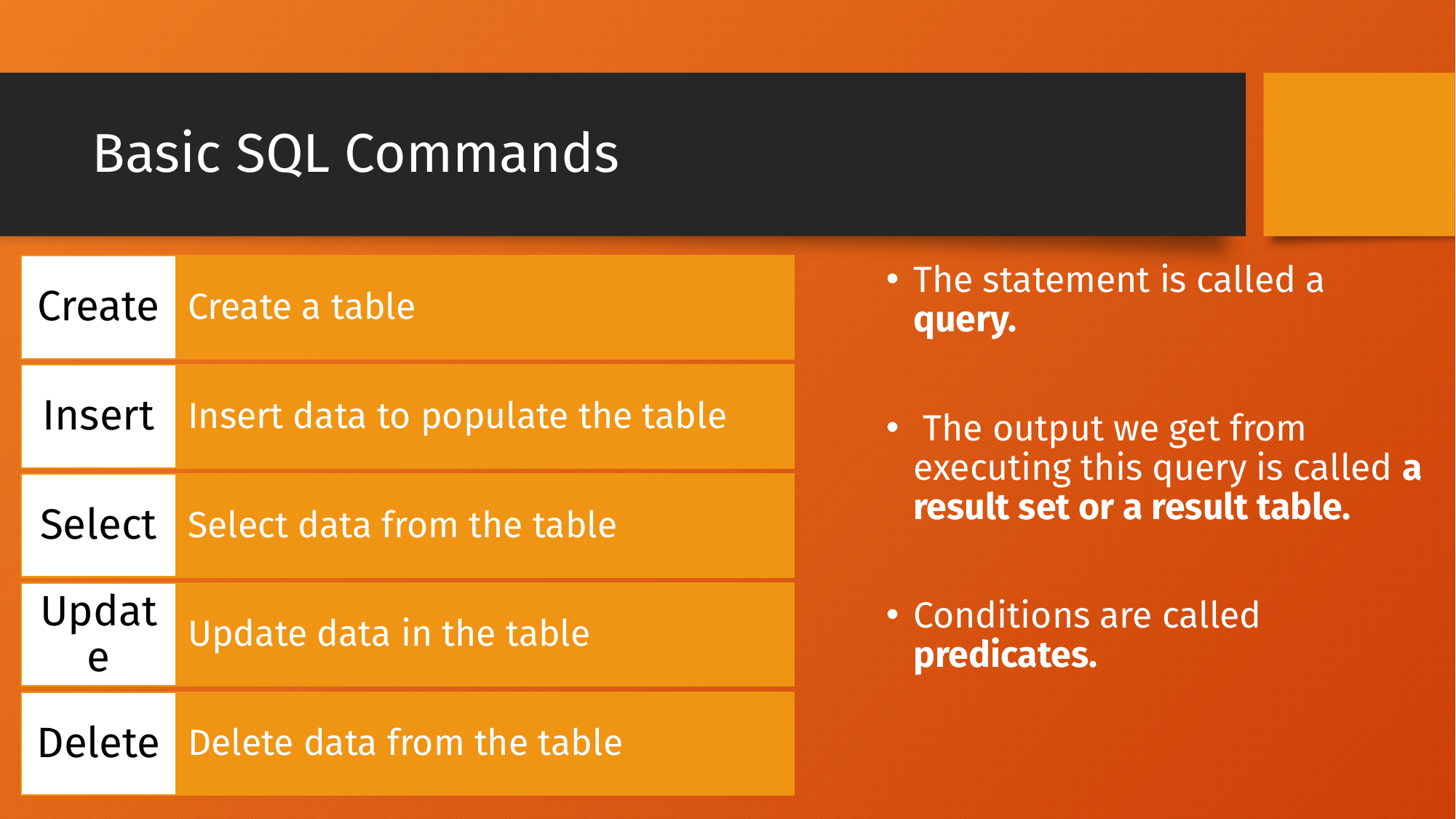

# Basic SQL Commands
The statement is called a query.

 The output we get from executing this query is called a result set or a result table.

Conditions are called predicates.

Create

Create a table

Insert

Insert data to populate the table

Select

Select data from the table

Update

Update data in the table

Delete

Delete data from the table